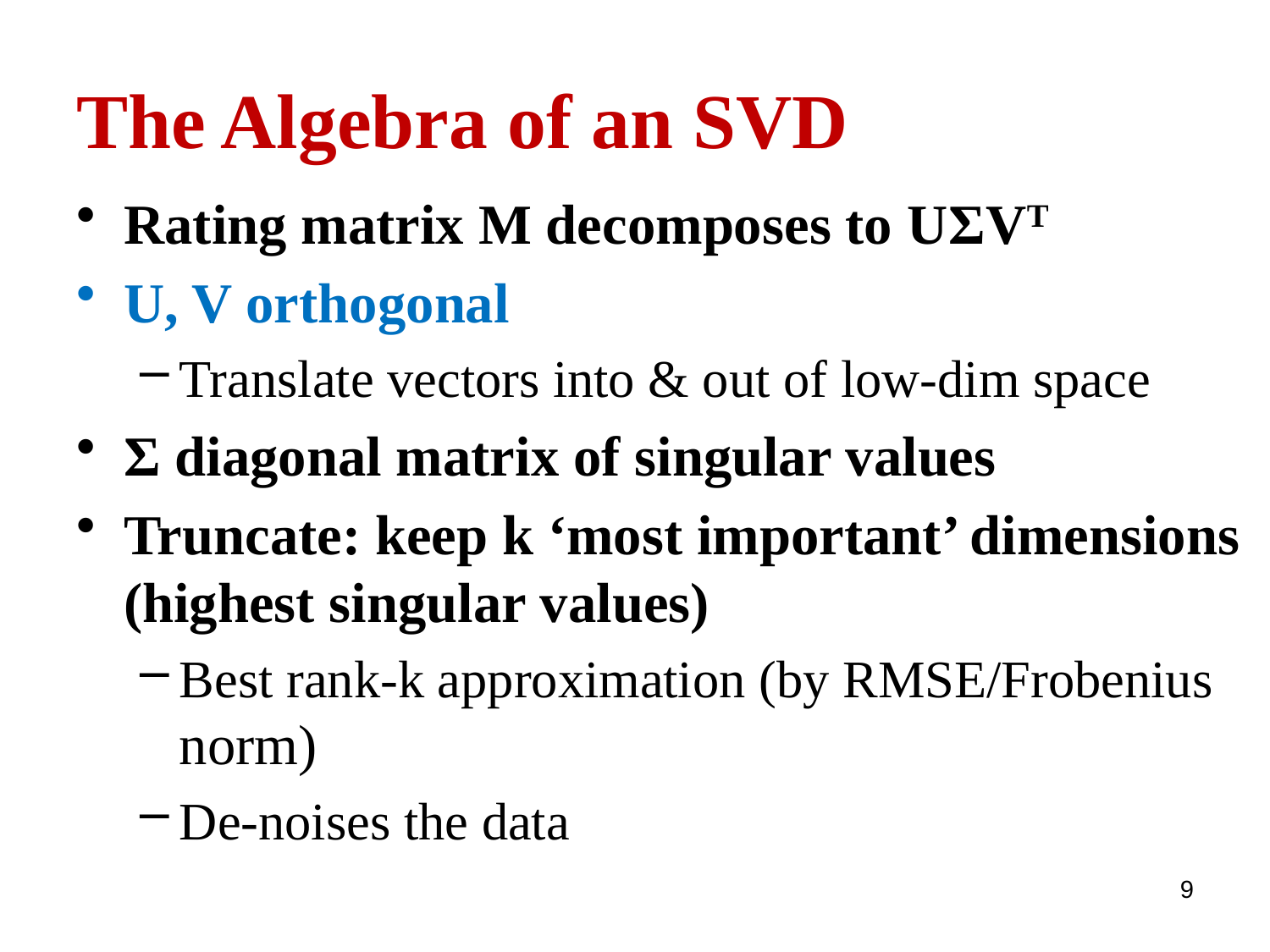

# The Algebra of an SVD
Rating matrix M decomposes to UΣVT
U, V orthogonal
Translate vectors into & out of low-dim space
Σ diagonal matrix of singular values
Truncate: keep k ‘most important’ dimensions (highest singular values)
Best rank-k approximation (by RMSE/Frobenius norm)
De-noises the data
9